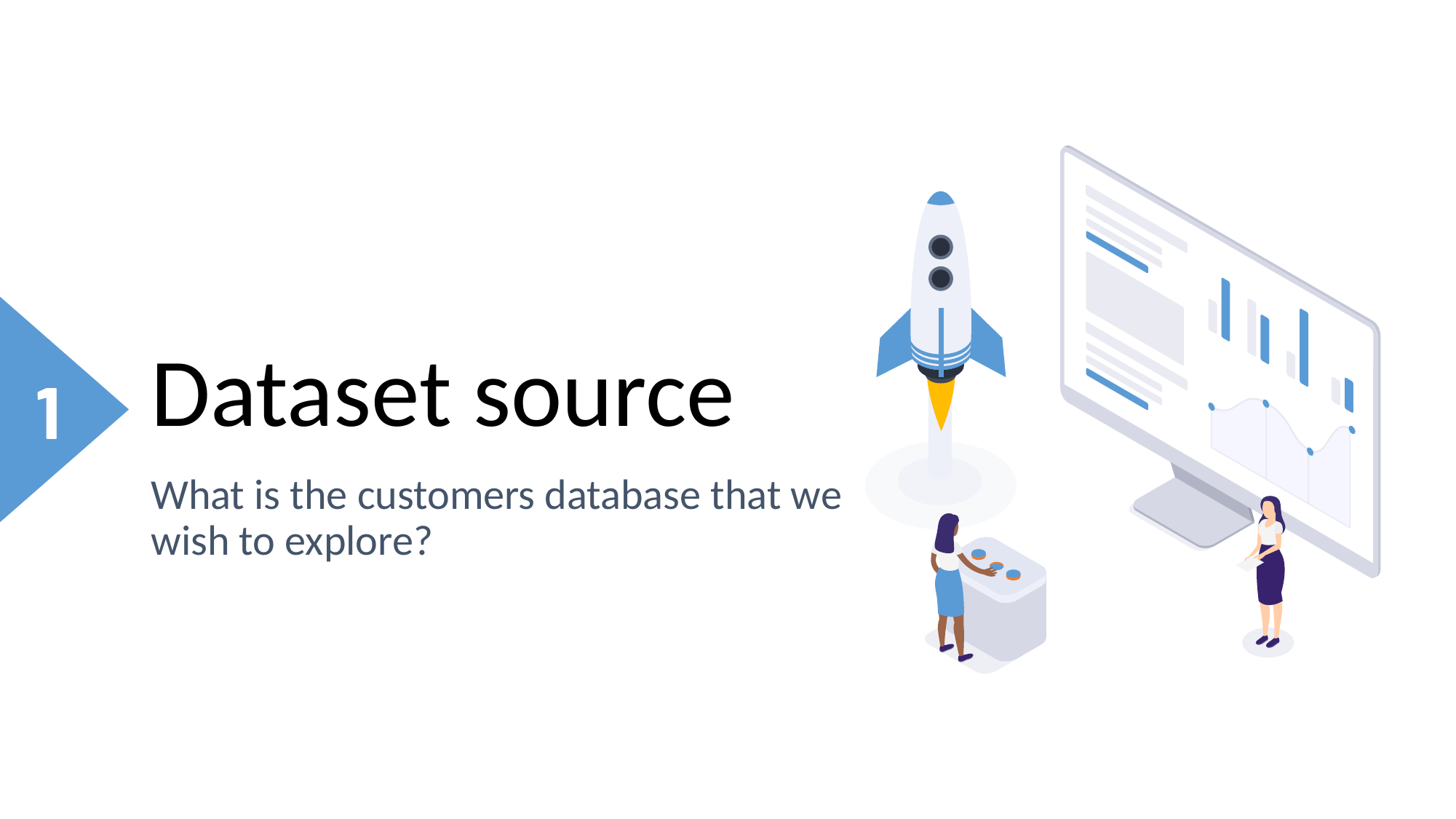

1
# Dataset source
What is the customers database that we wish to explore?